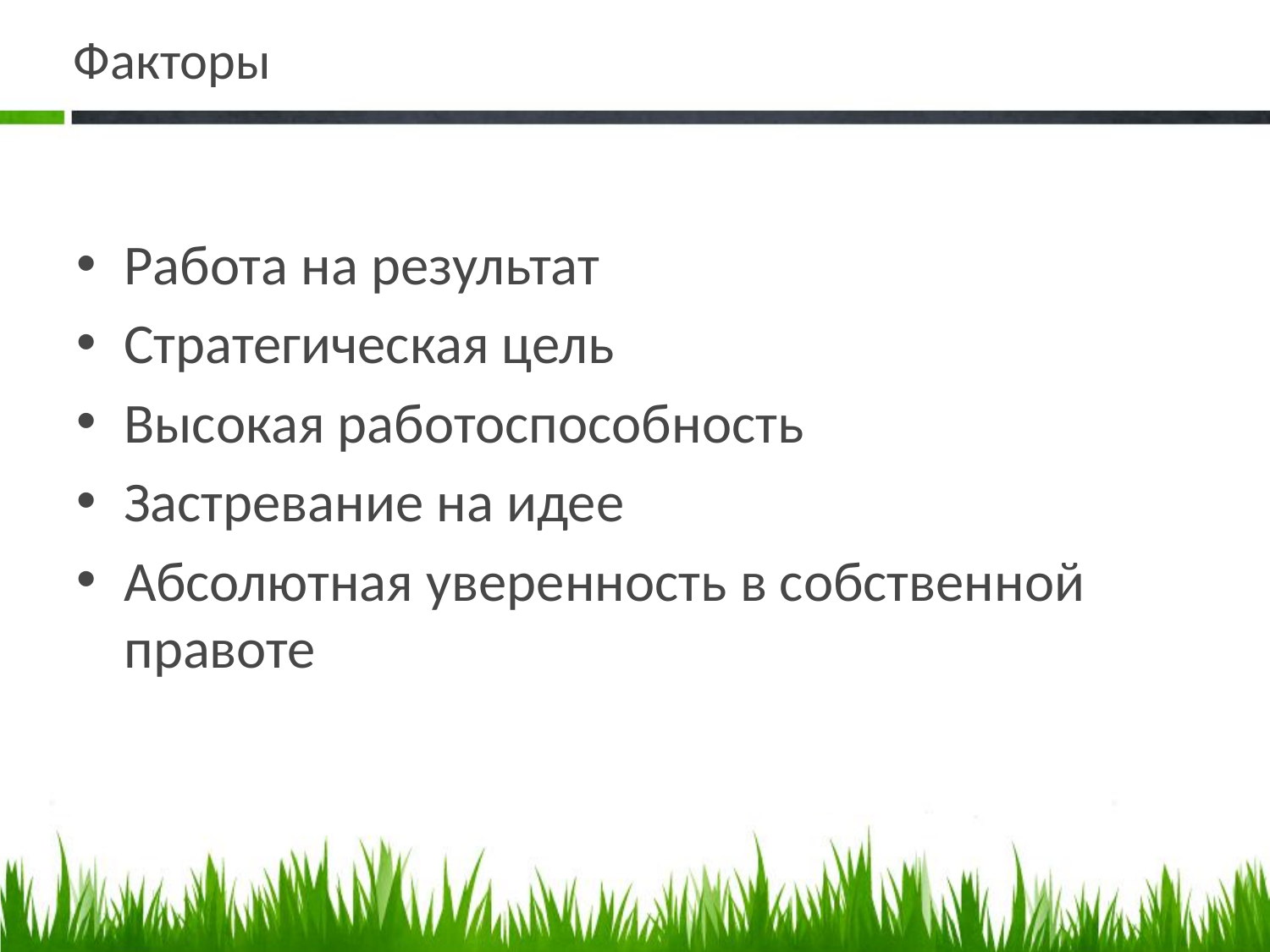

# Факторы
Работа на результат
Стратегическая цель
Высокая работоспособность
Застревание на идее
Абсолютная уверенность в собственной правоте